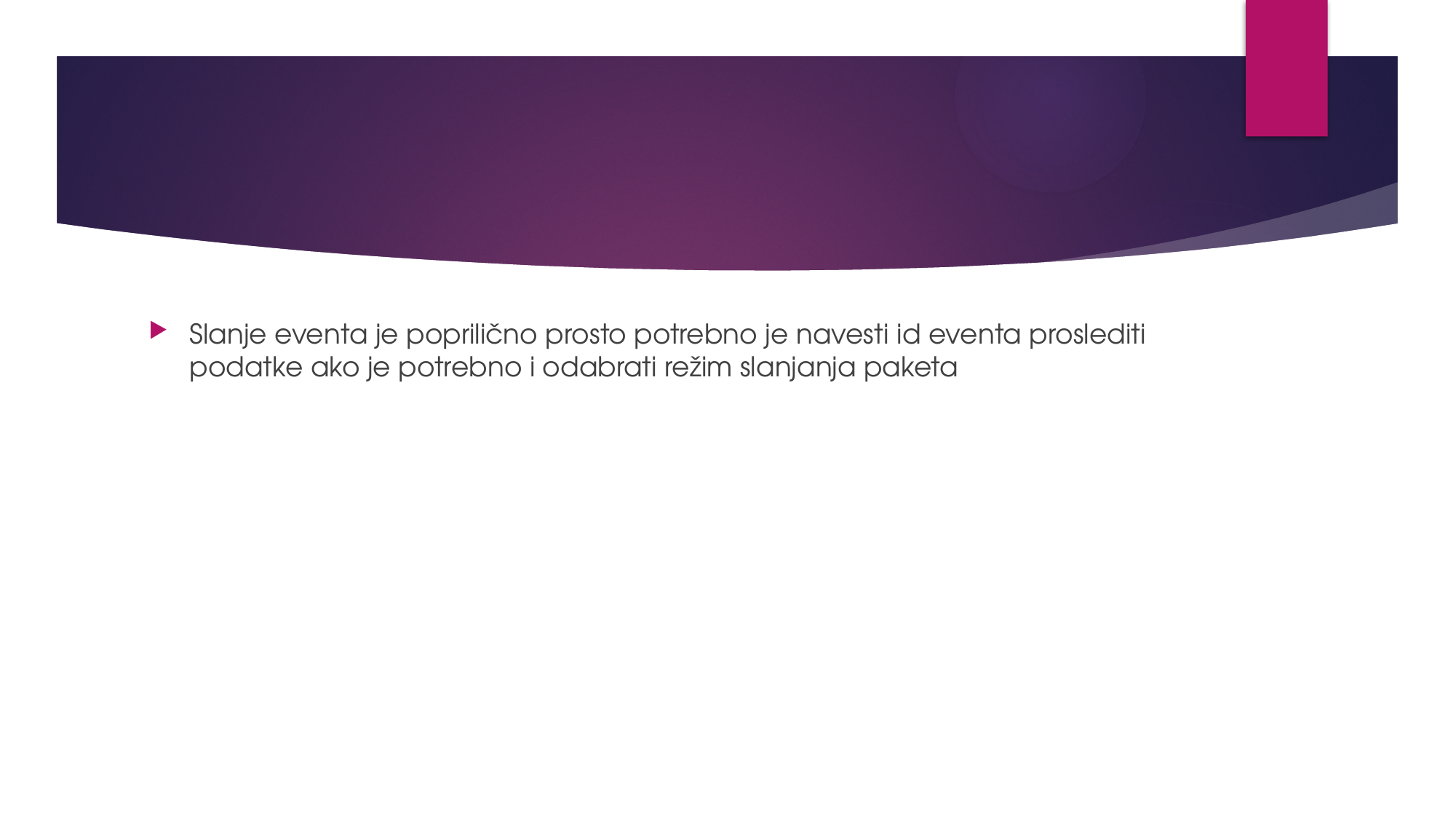

#
Slanje eventa je poprilično prosto potrebno je navesti id eventa proslediti podatke ako je potrebno i odabrati režim slanjanja paketa